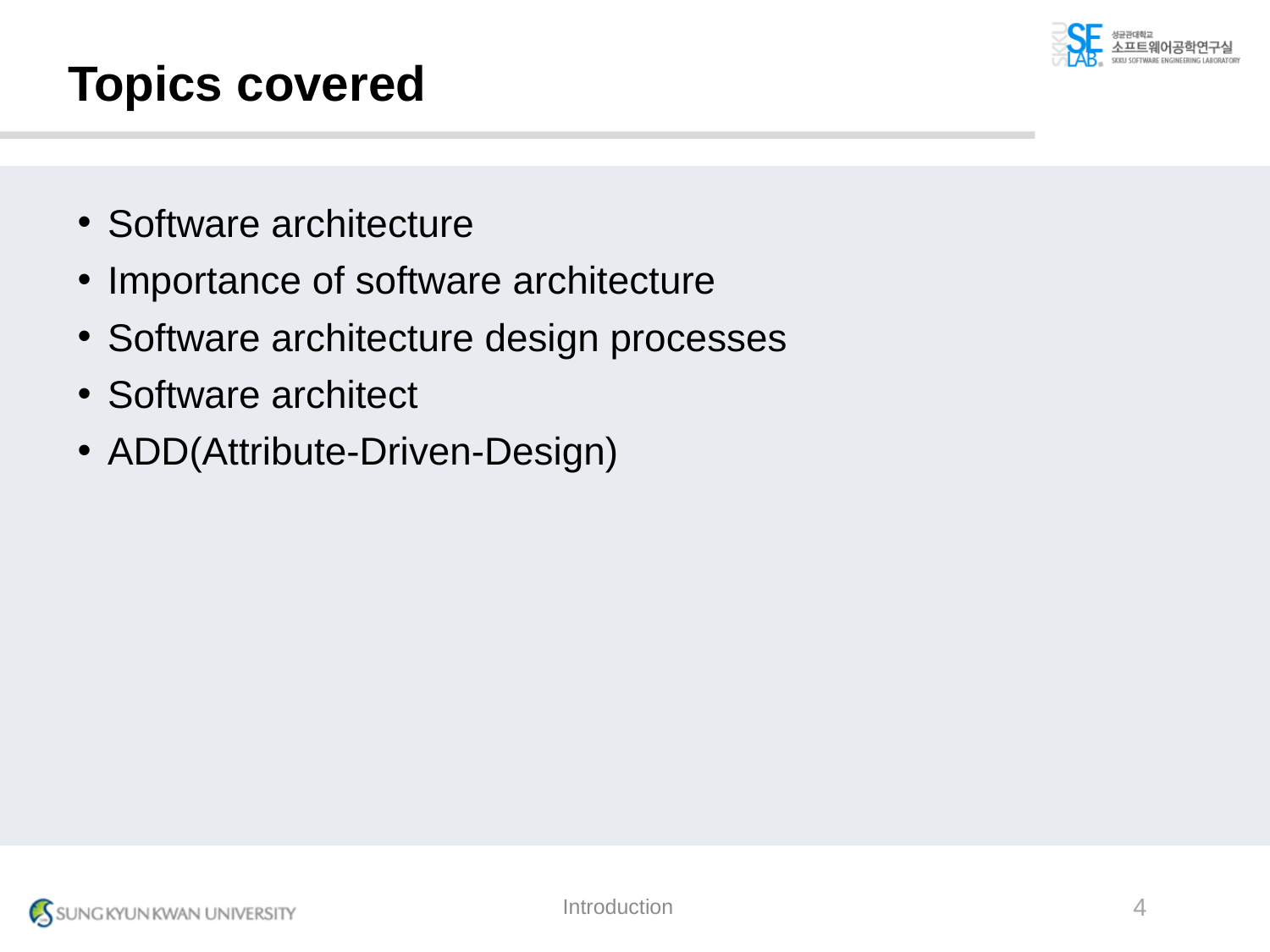

# Topics covered
Software architecture
Importance of software architecture
Software architecture design processes
Software architect
ADD(Attribute-Driven-Design)

Introduction